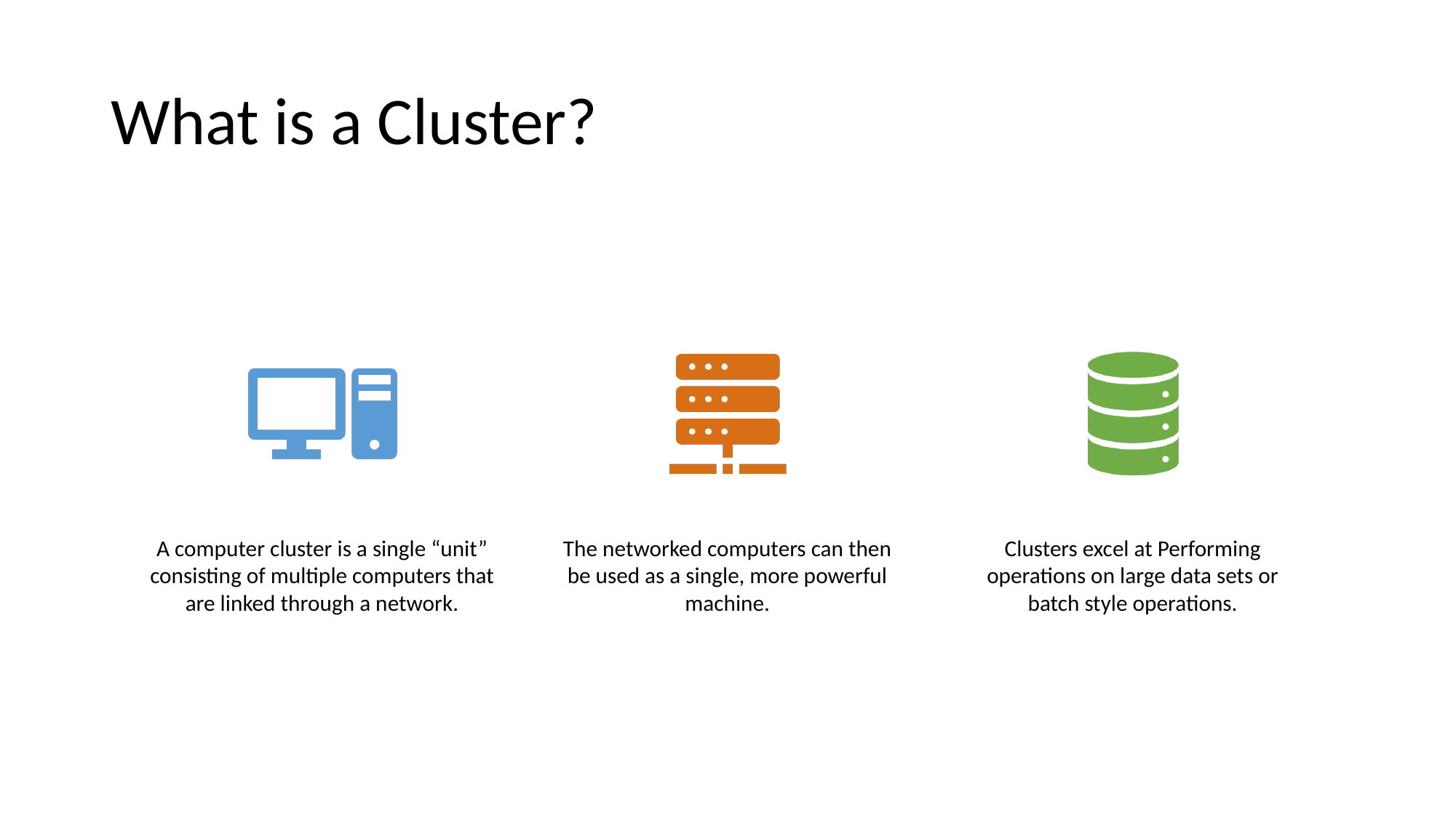

# What is a Cluster?
A computer cluster is a single “unit” consisting of multiple computers that are linked through a network.
The networked computers can then be used as a single, more powerful machine.
Clusters excel at Performing operations on large data sets or batch style operations.